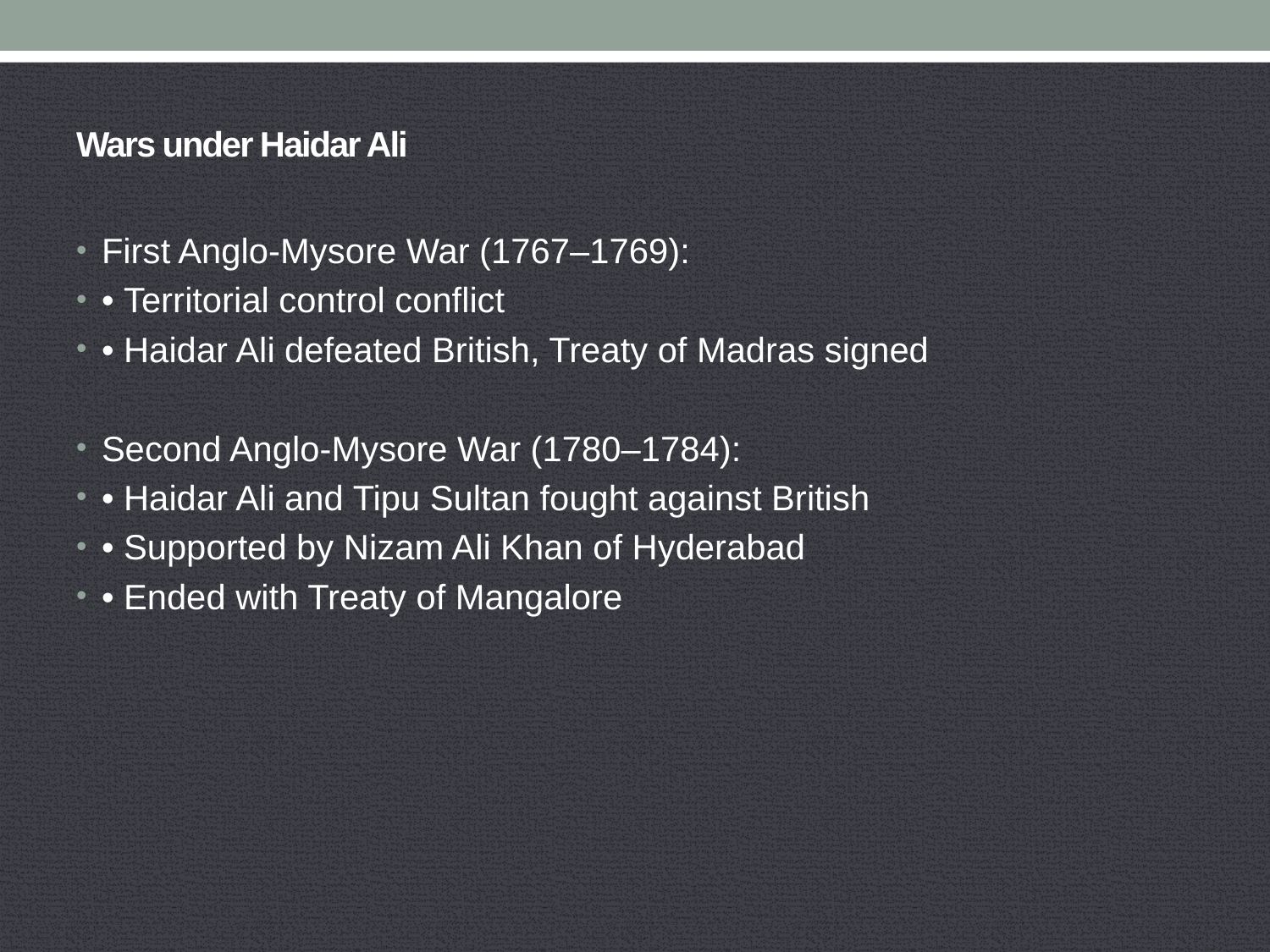

# Wars under Haidar Ali
First Anglo-Mysore War (1767–1769):
• Territorial control conflict
• Haidar Ali defeated British, Treaty of Madras signed

Second Anglo-Mysore War (1780–1784):
• Haidar Ali and Tipu Sultan fought against British
• Supported by Nizam Ali Khan of Hyderabad
• Ended with Treaty of Mangalore